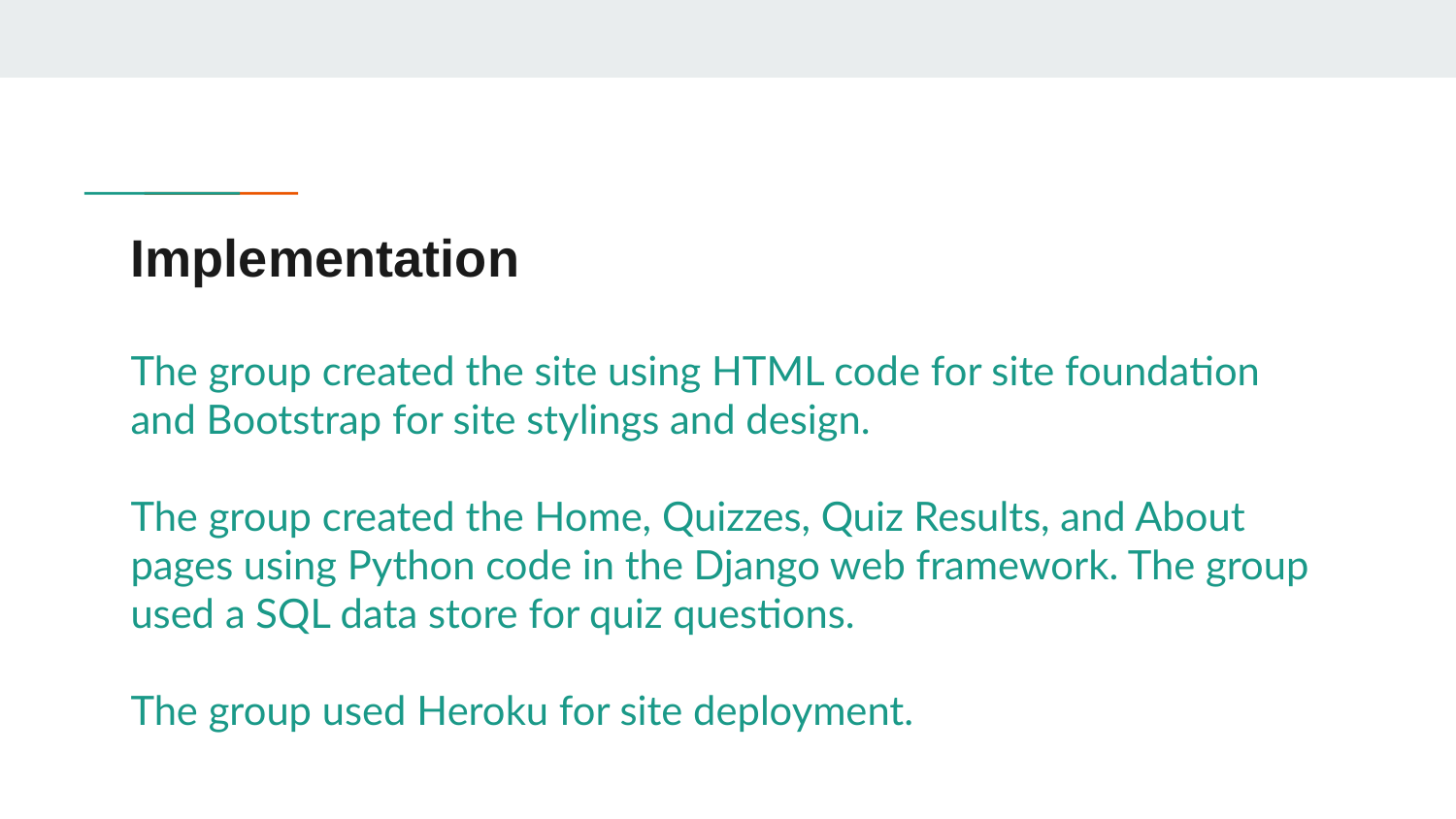

# Implementation
The group created the site using HTML code for site foundation and Bootstrap for site stylings and design.

The group created the Home, Quizzes, Quiz Results, and About pages using Python code in the Django web framework. The group used a SQL data store for quiz questions.

The group used Heroku for site deployment.